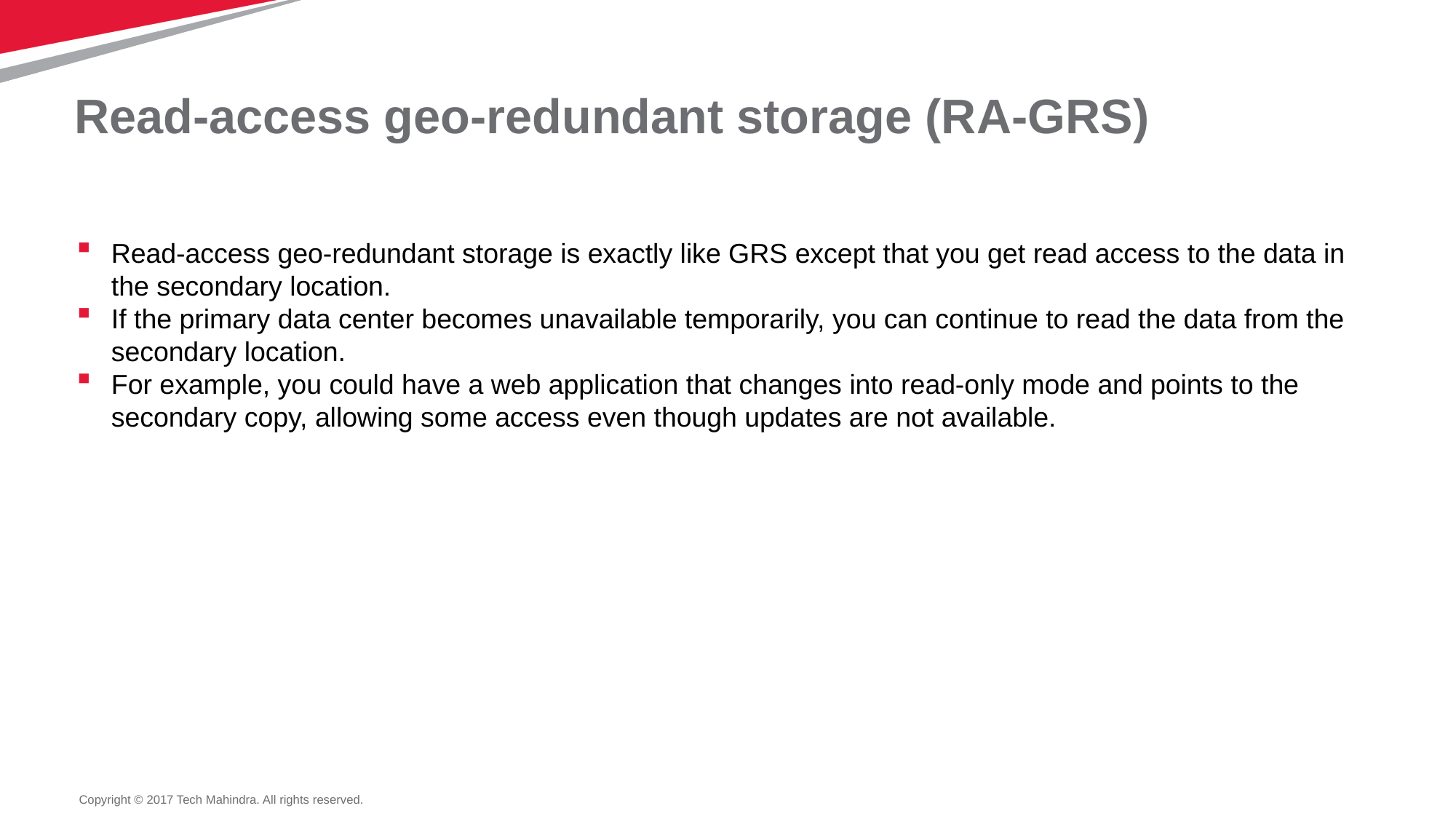

# Read-access geo-redundant storage (RA-GRS)
Read-access geo-redundant storage is exactly like GRS except that you get read access to the data in the secondary location.
If the primary data center becomes unavailable temporarily, you can continue to read the data from the secondary location.
For example, you could have a web application that changes into read-only mode and points to the secondary copy, allowing some access even though updates are not available.